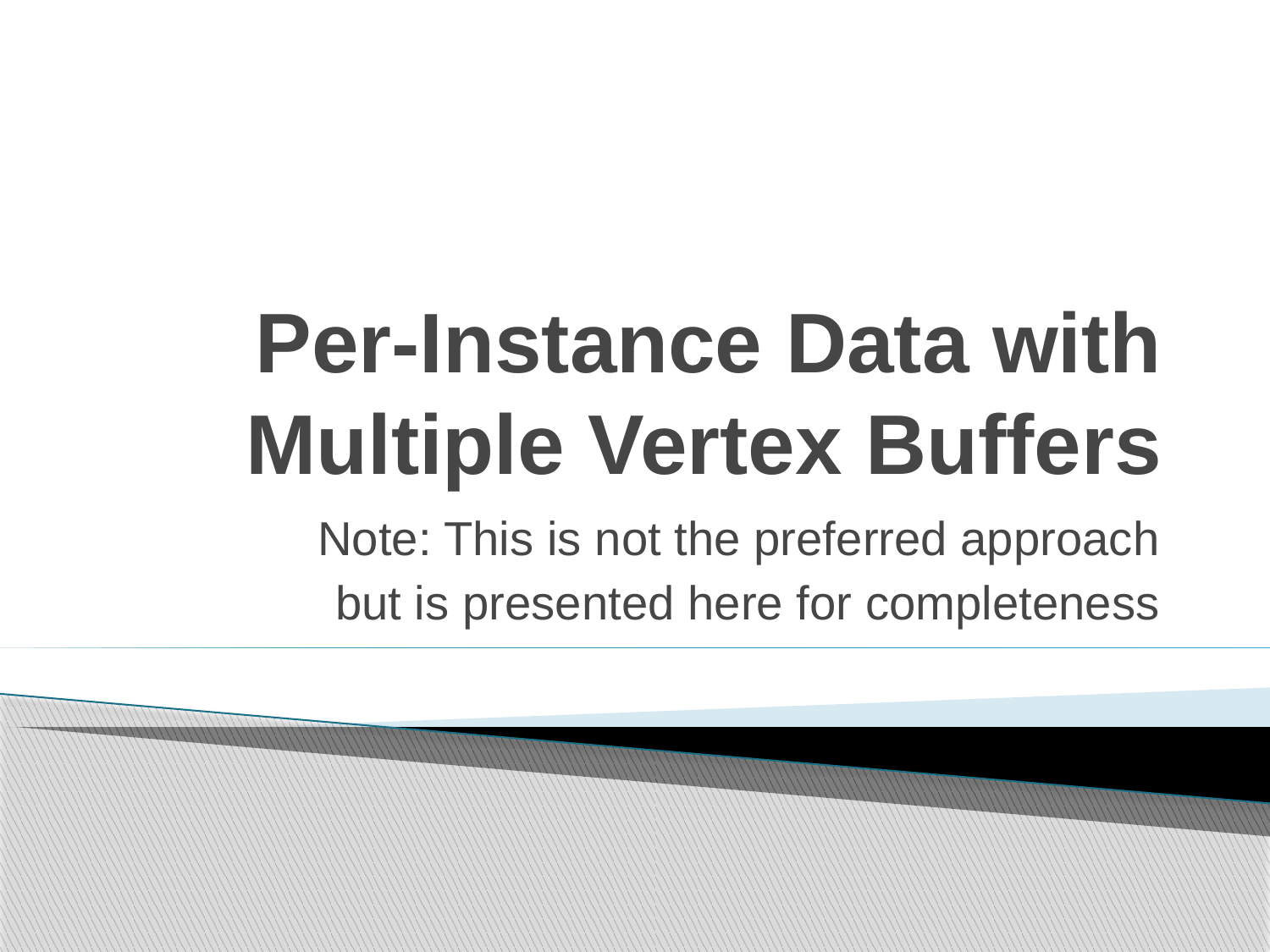

# Per-Instance Data with Multiple Vertex Buffers
Note: This is not the preferred approach
 but is presented here for completeness